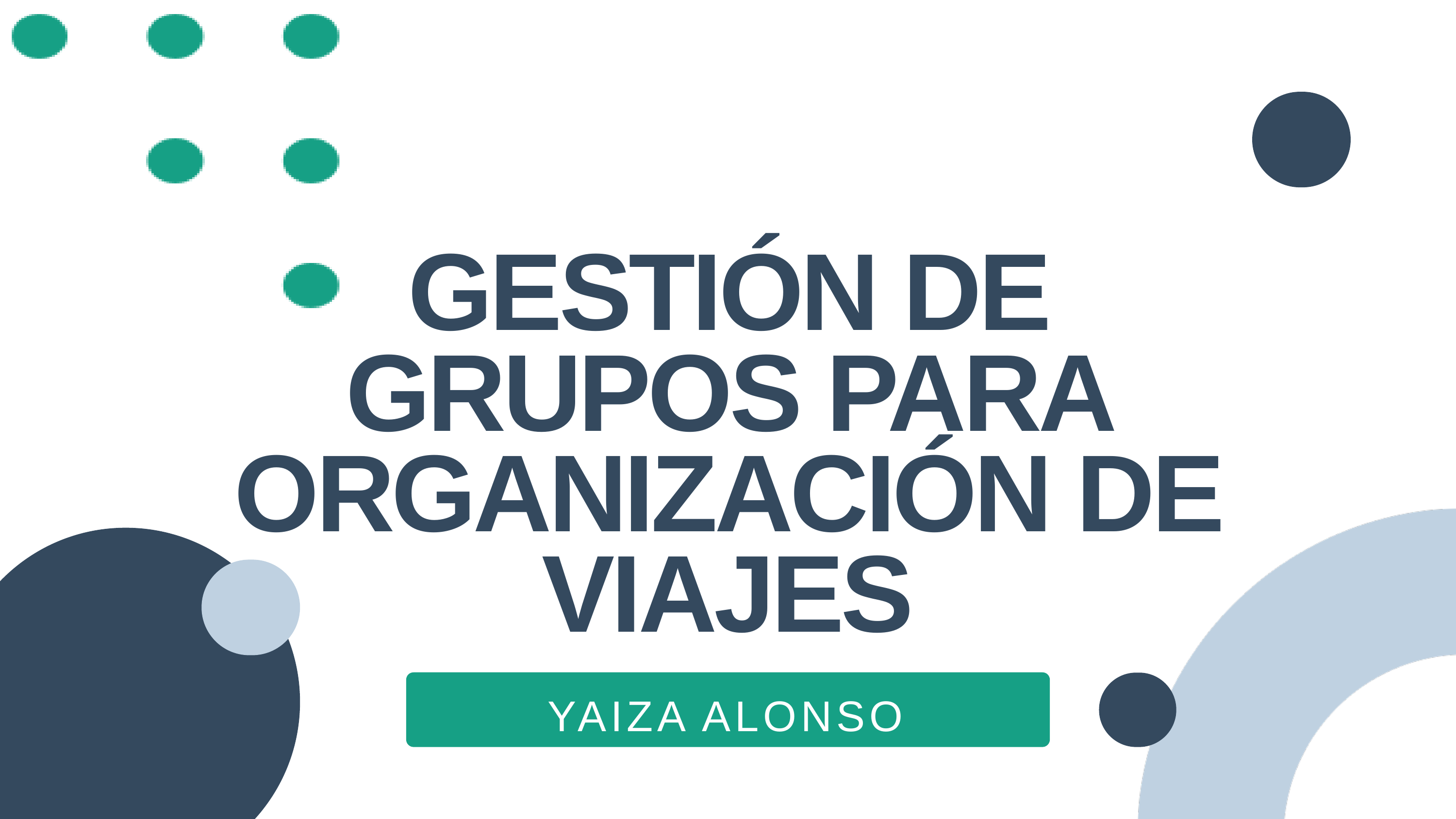

GESTIÓN DE GRUPOS PARA ORGANIZACIÓN DE VIAJES

YAIZA ALONSO CUERVO